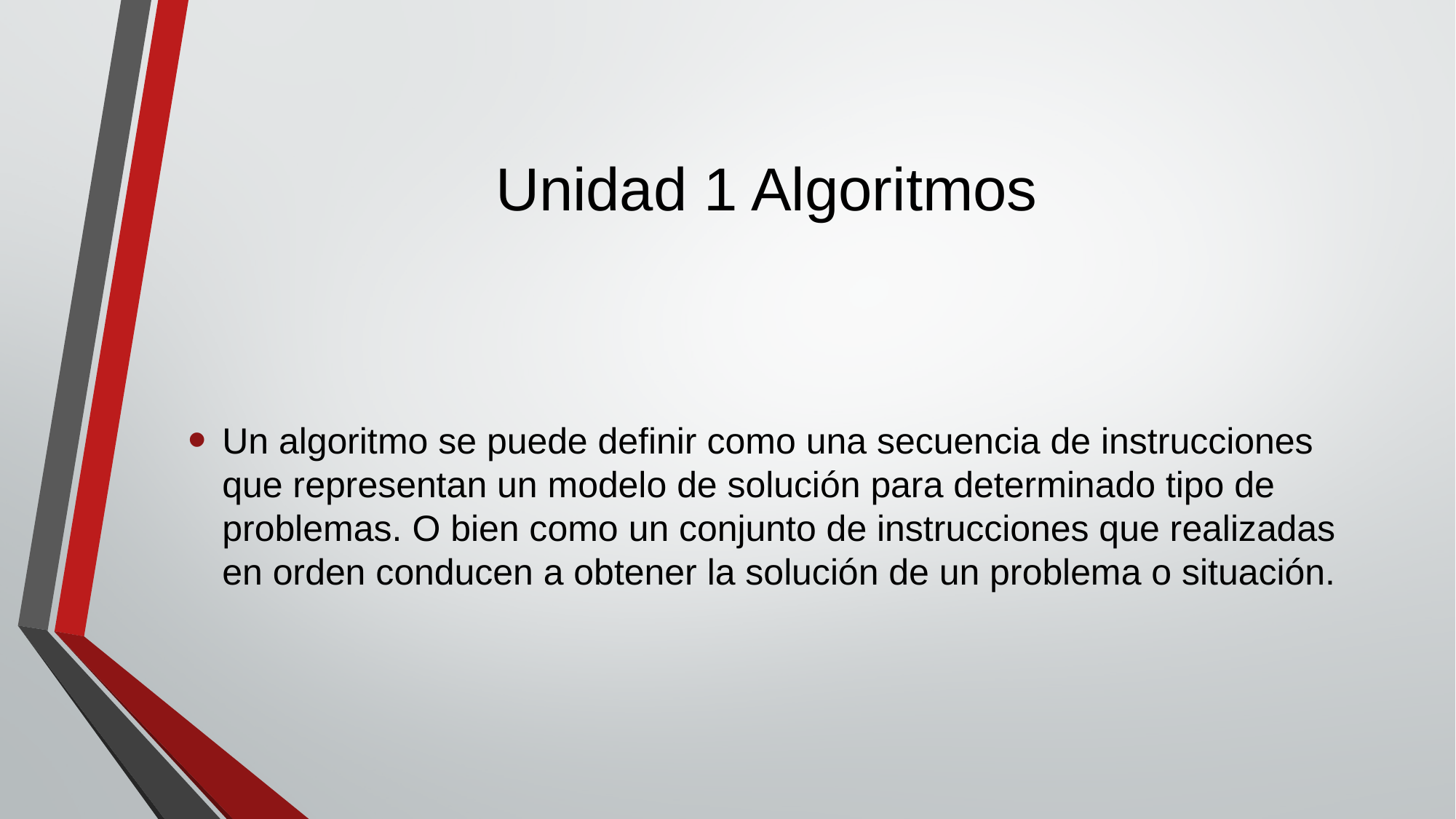

# Unidad 1 Algoritmos
Un algoritmo se puede definir como una secuencia de instrucciones que representan un modelo de solución para determinado tipo de problemas. O bien como un conjunto de instrucciones que realizadas en orden conducen a obtener la solución de un problema o situación.